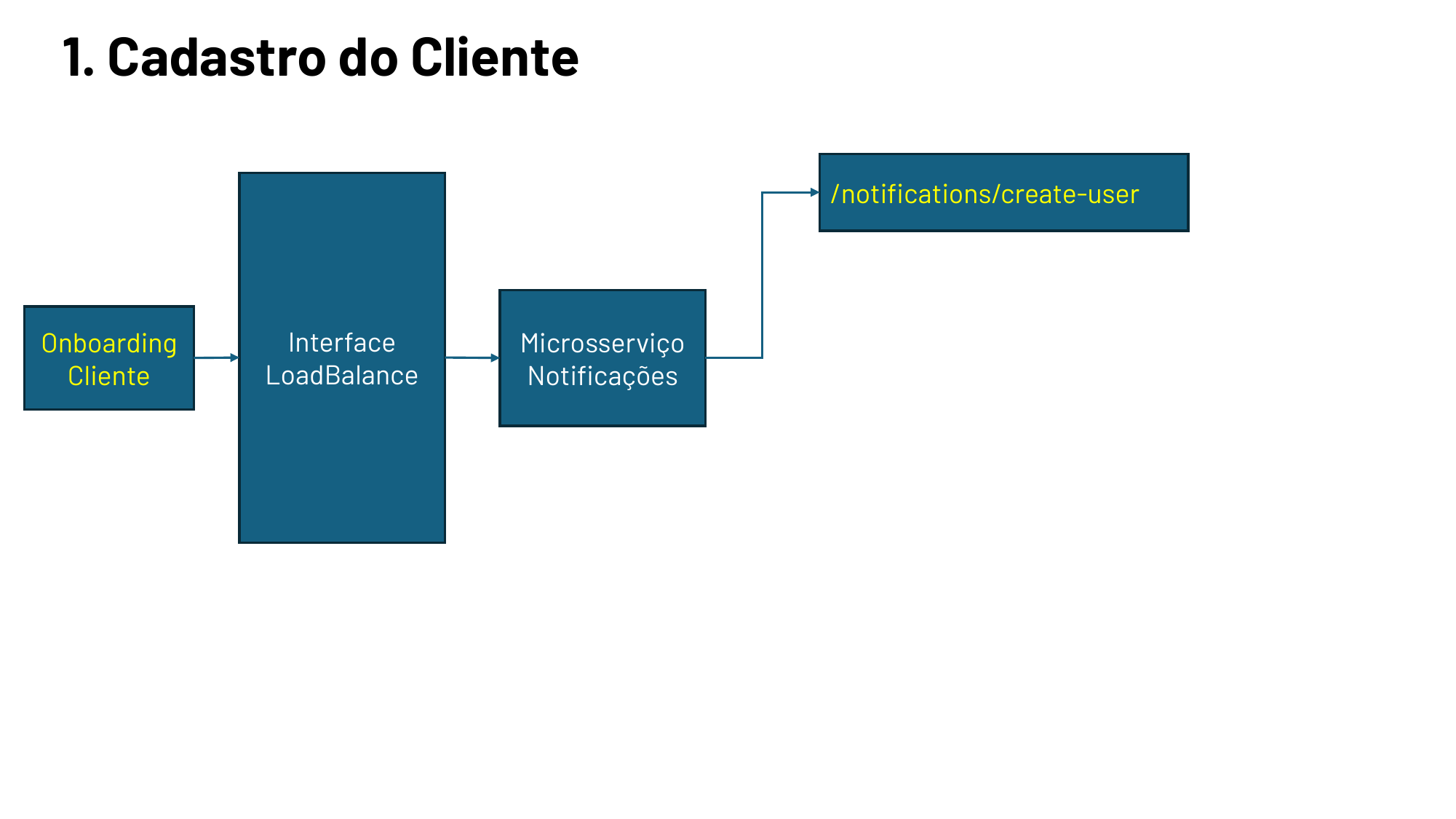

1. Cadastro do Cliente
/notifications/create-user
Interface
LoadBalance
Microsserviço Notificações
Onboarding Cliente